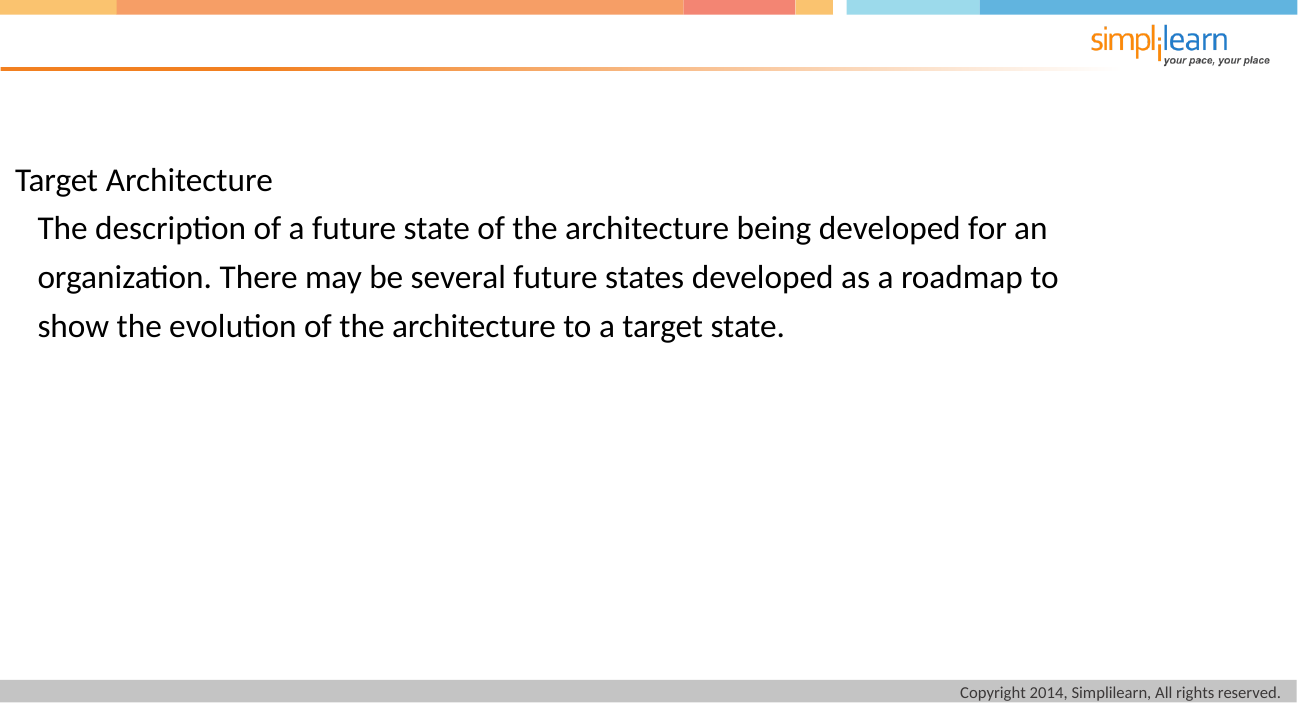

Target Architecture
   The description of a future state of the architecture being developed for an
   organization. There may be several future states developed as a roadmap to
   show the evolution of the architecture to a target state.